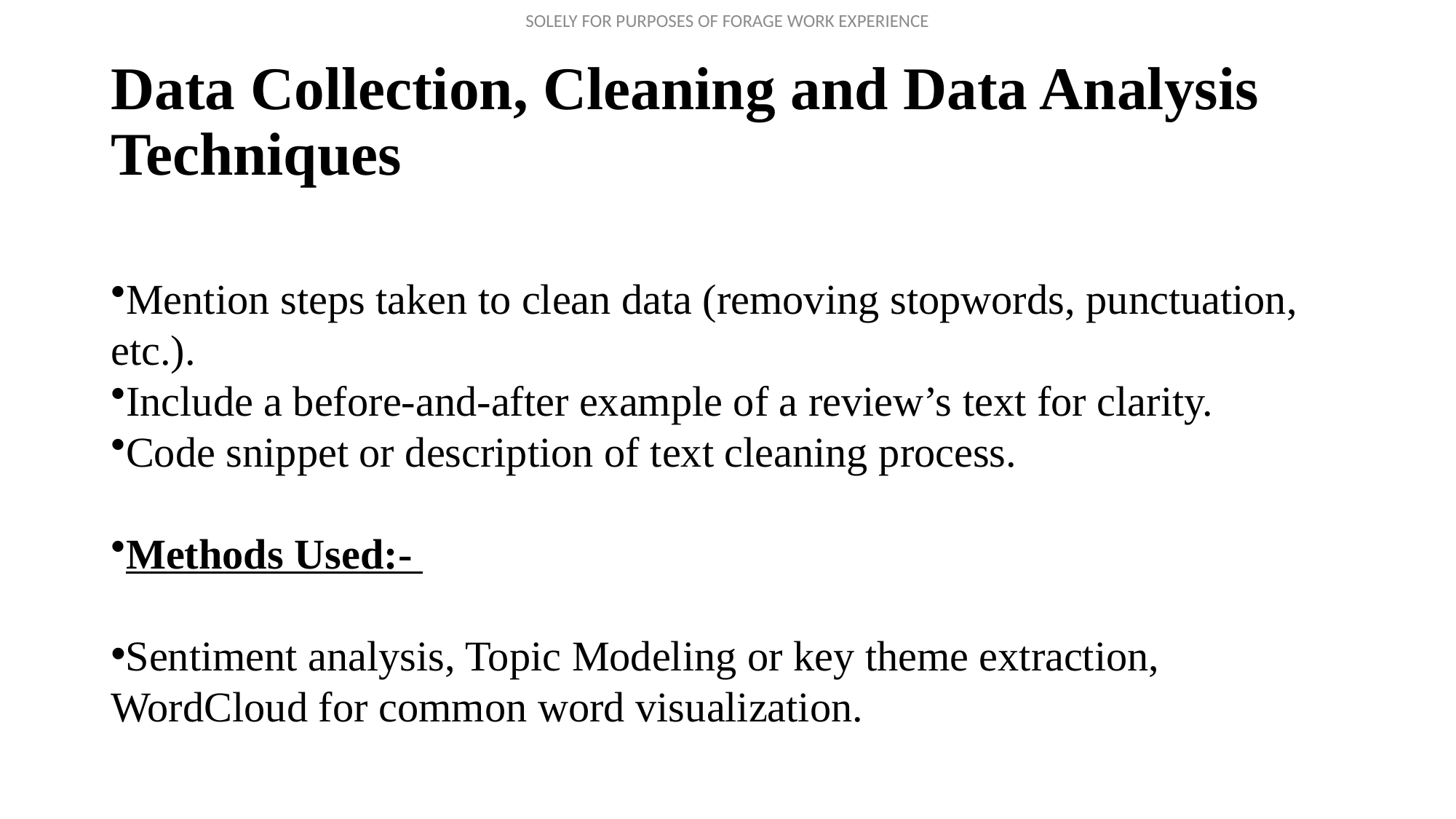

# Data Collection, Cleaning and Data Analysis Techniques

Mention steps taken to clean data (removing stopwords, punctuation, etc.).
Include a before-and-after example of a review’s text for clarity.
Code snippet or description of text cleaning process.

Methods Used:-

Sentiment analysis, Topic Modeling or key theme extraction, WordCloud for common word visualization.